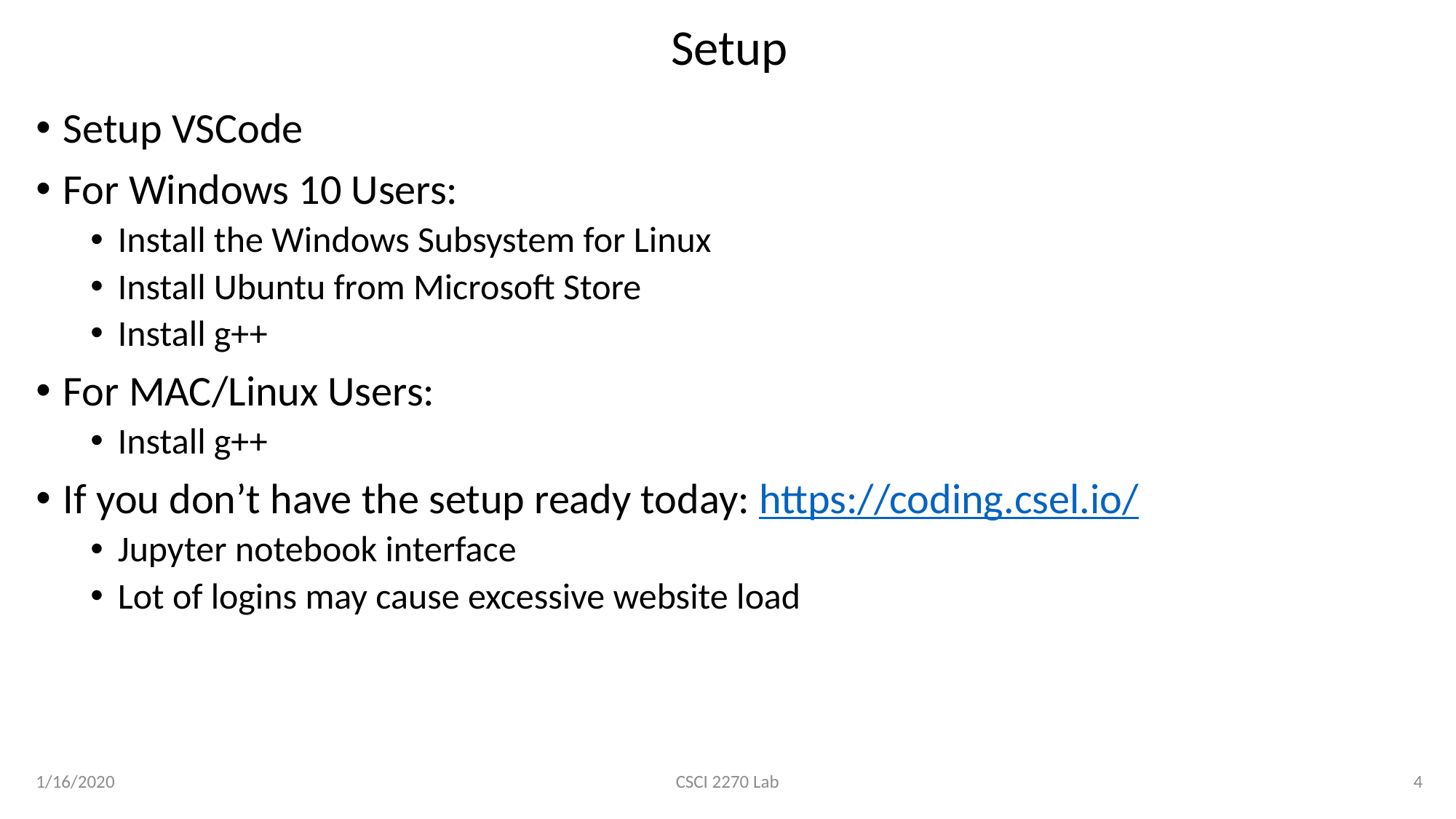

# Setup
Setup VSCode
For Windows 10 Users:
Install the Windows Subsystem for Linux
Install Ubuntu from Microsoft Store
Install g++
For MAC/Linux Users:
Install g++
If you don’t have the setup ready today: https://coding.csel.io/
Jupyter notebook interface
Lot of logins may cause excessive website load

1/16/2020
4
CSCI 2270 Lab